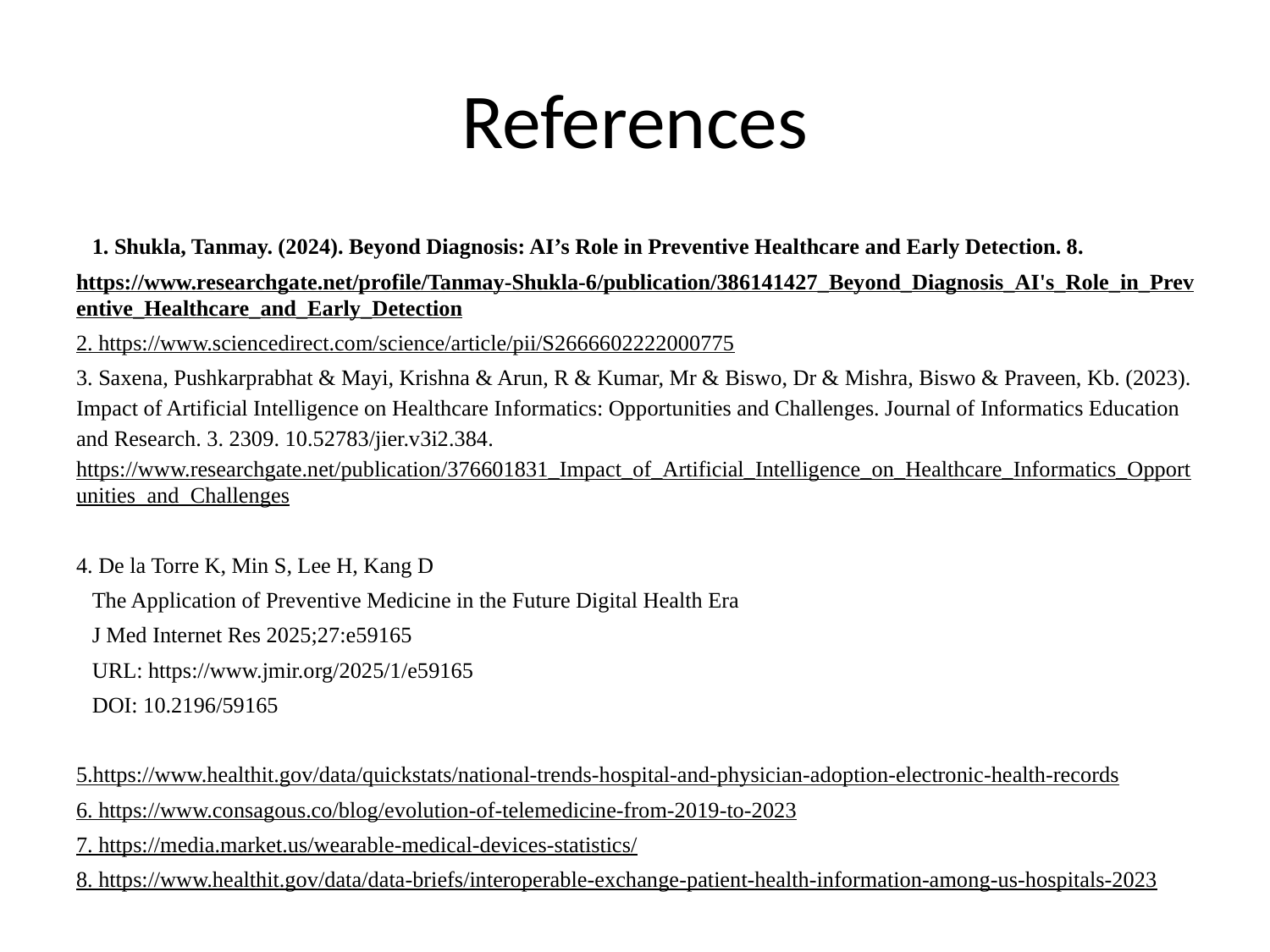

# References
1. Shukla, Tanmay. (2024). Beyond Diagnosis: AI’s Role in Preventive Healthcare and Early Detection. 8.
https://www.researchgate.net/profile/Tanmay-Shukla-6/publication/386141427_Beyond_Diagnosis_AI's_Role_in_Preventive_Healthcare_and_Early_Detection
2. https://www.sciencedirect.com/science/article/pii/S2666602222000775
3. Saxena, Pushkarprabhat & Mayi, Krishna & Arun, R & Kumar, Mr & Biswo, Dr & Mishra, Biswo & Praveen, Kb. (2023). Impact of Artificial Intelligence on Healthcare Informatics: Opportunities and Challenges. Journal of Informatics Education and Research. 3. 2309. 10.52783/jier.v3i2.384. https://www.researchgate.net/publication/376601831_Impact_of_Artificial_Intelligence_on_Healthcare_Informatics_Opportunities_and_Challenges

4. De la Torre K, Min S, Lee H, Kang D
The Application of Preventive Medicine in the Future Digital Health Era
J Med Internet Res 2025;27:e59165
URL: https://www.jmir.org/2025/1/e59165
DOI: 10.2196/59165

5.https://www.healthit.gov/data/quickstats/national-trends-hospital-and-physician-adoption-electronic-health-records
6. https://www.consagous.co/blog/evolution-of-telemedicine-from-2019-to-2023
7. https://media.market.us/wearable-medical-devices-statistics/
8. https://www.healthit.gov/data/data-briefs/interoperable-exchange-patient-health-information-among-us-hospitals-2023